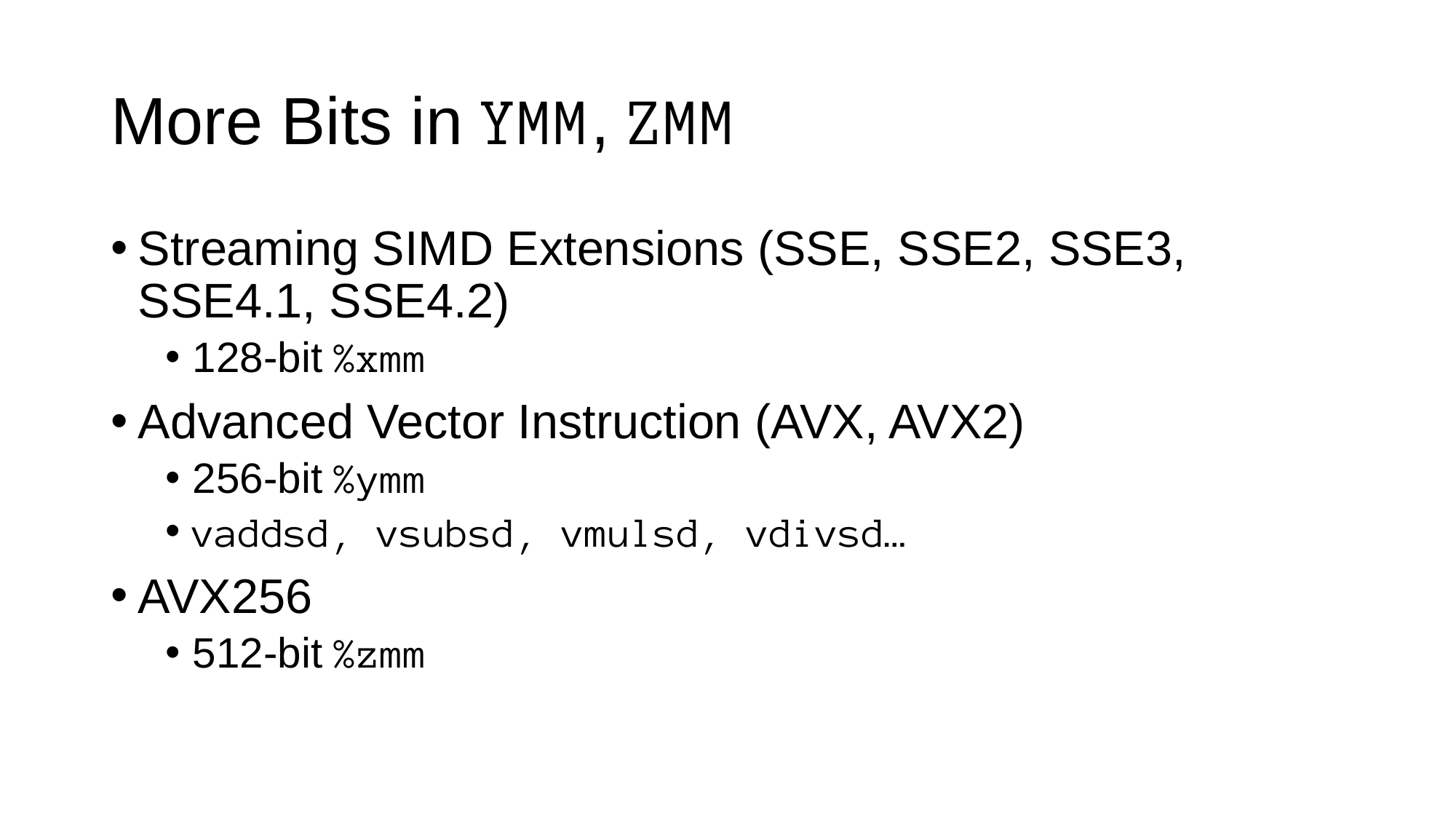

# More Bits in YMM, ZMM
Streaming SIMD Extensions (SSE, SSE2, SSE3, SSE4.1, SSE4.2)
128-bit %xmm
Advanced Vector Instruction (AVX, AVX2)
256-bit %ymm
vaddsd, vsubsd, vmulsd, vdivsd…
AVX256
512-bit %zmm